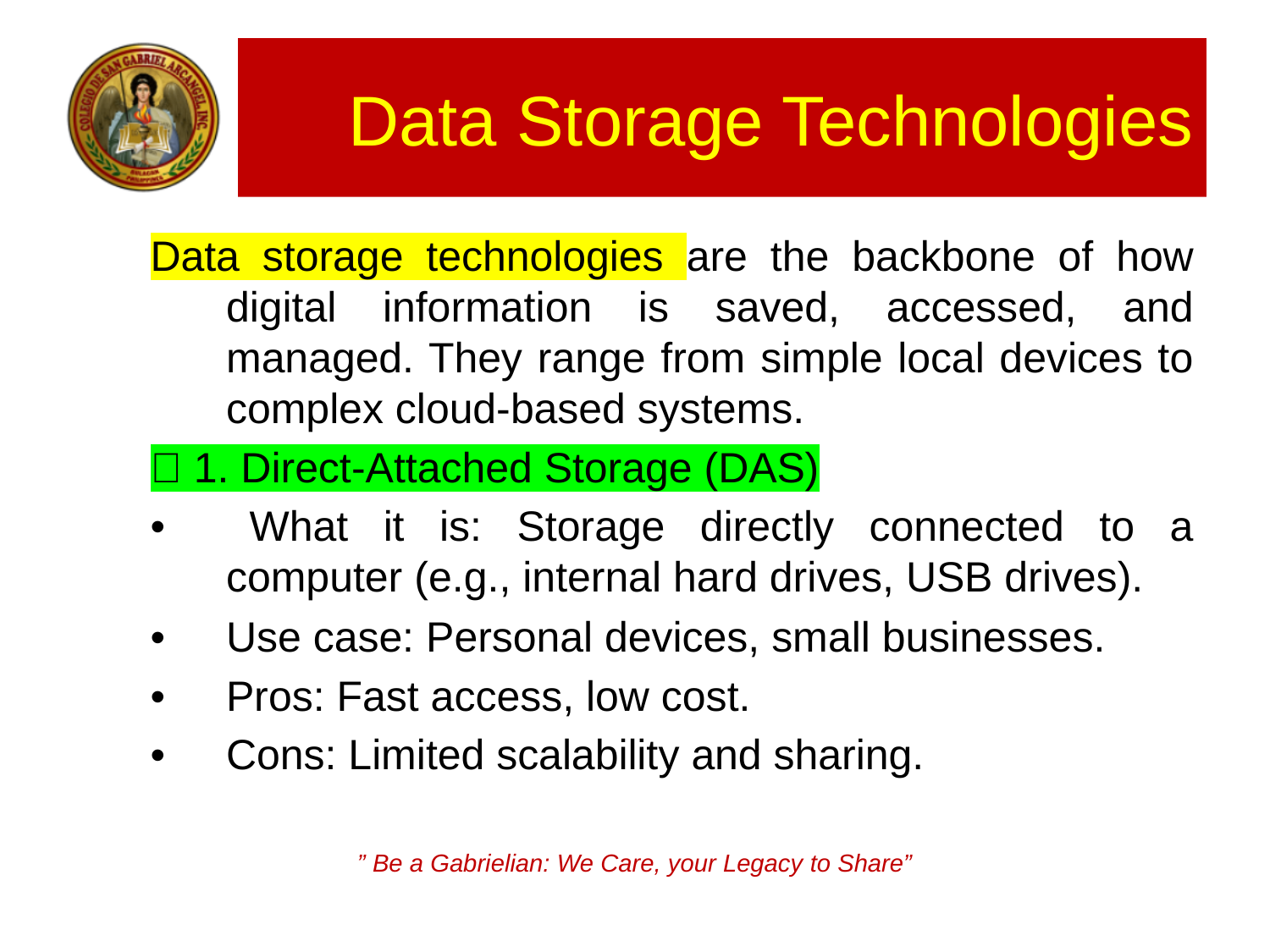

# Data Storage Technologies
Data storage technologies are the backbone of how digital information is saved, accessed, and managed. They range from simple local devices to complex cloud-based systems.
🧱 1. Direct-Attached Storage (DAS)
• 	What it is: Storage directly connected to a computer (e.g., internal hard drives, USB drives).
• 	Use case: Personal devices, small businesses.
• 	Pros: Fast access, low cost.
• 	Cons: Limited scalability and sharing.